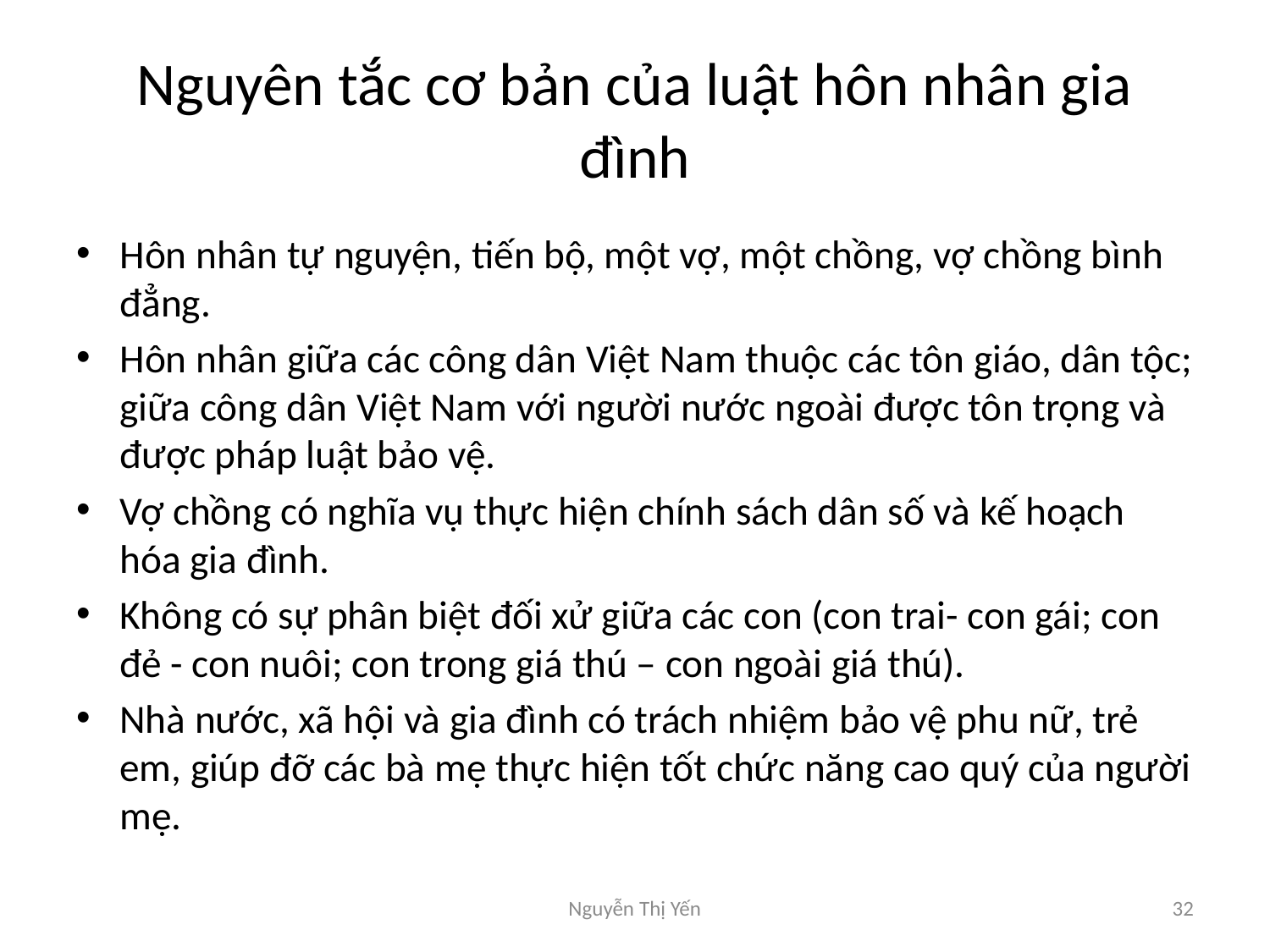

# Nguyên tắc cơ bản của luật hôn nhân gia đình
Hôn nhân tự nguyện, tiến bộ, một vợ, một chồng, vợ chồng bình đẳng.
Hôn nhân giữa các công dân Việt Nam thuộc các tôn giáo, dân tộc; giữa công dân Việt Nam với người nước ngoài được tôn trọng và được pháp luật bảo vệ.
Vợ chồng có nghĩa vụ thực hiện chính sách dân số và kế hoạch hóa gia đình.
Không có sự phân biệt đối xử giữa các con (con trai- con gái; con đẻ - con nuôi; con trong giá thú – con ngoài giá thú).
Nhà nước, xã hội và gia đình có trách nhiệm bảo vệ phu nữ, trẻ em, giúp đỡ các bà mẹ thực hiện tốt chức năng cao quý của người mẹ.
Nguyễn Thị Yến
32